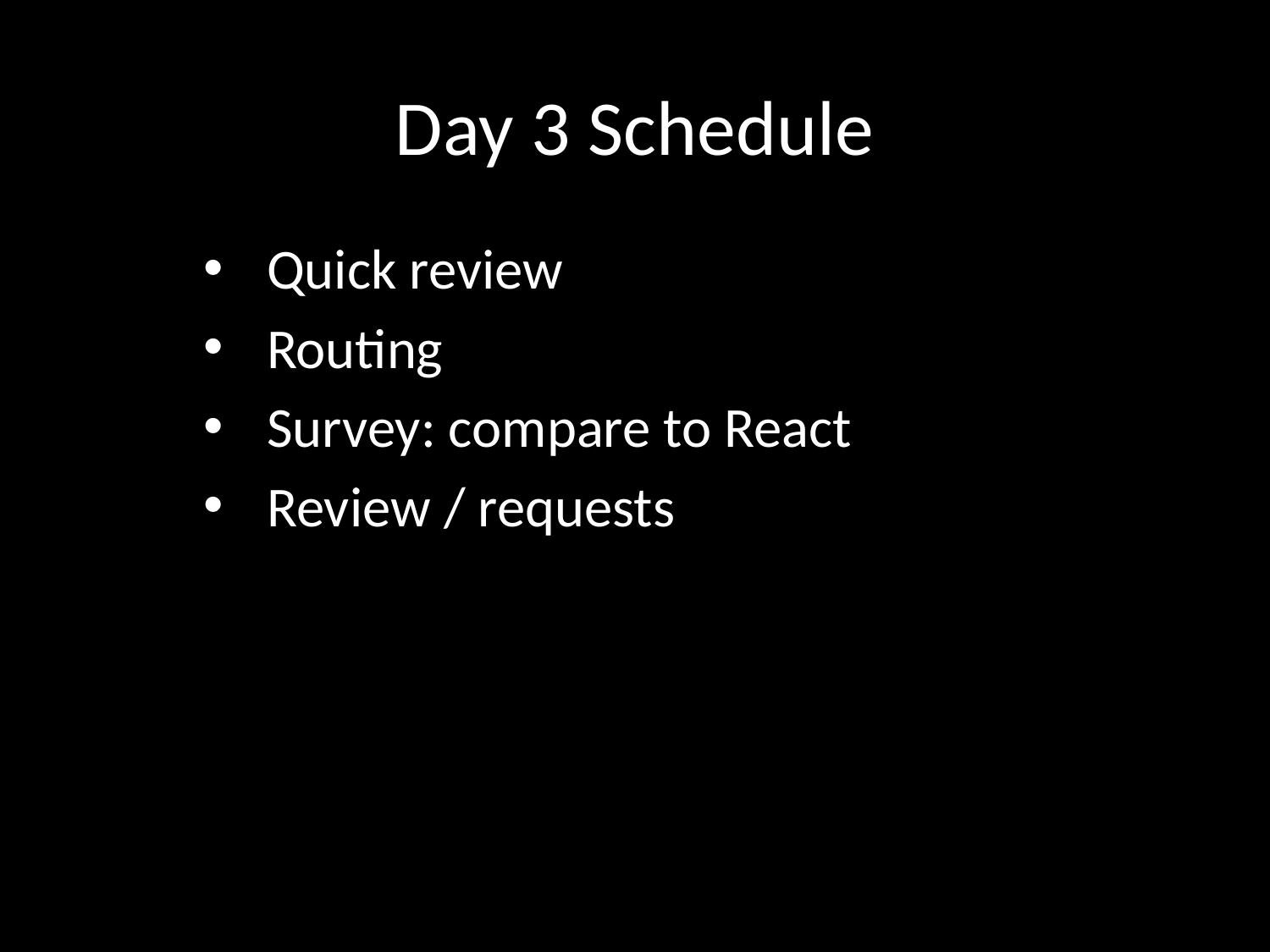

# Day 3 Schedule
Quick review
Routing
Survey: compare to React
Review / requests